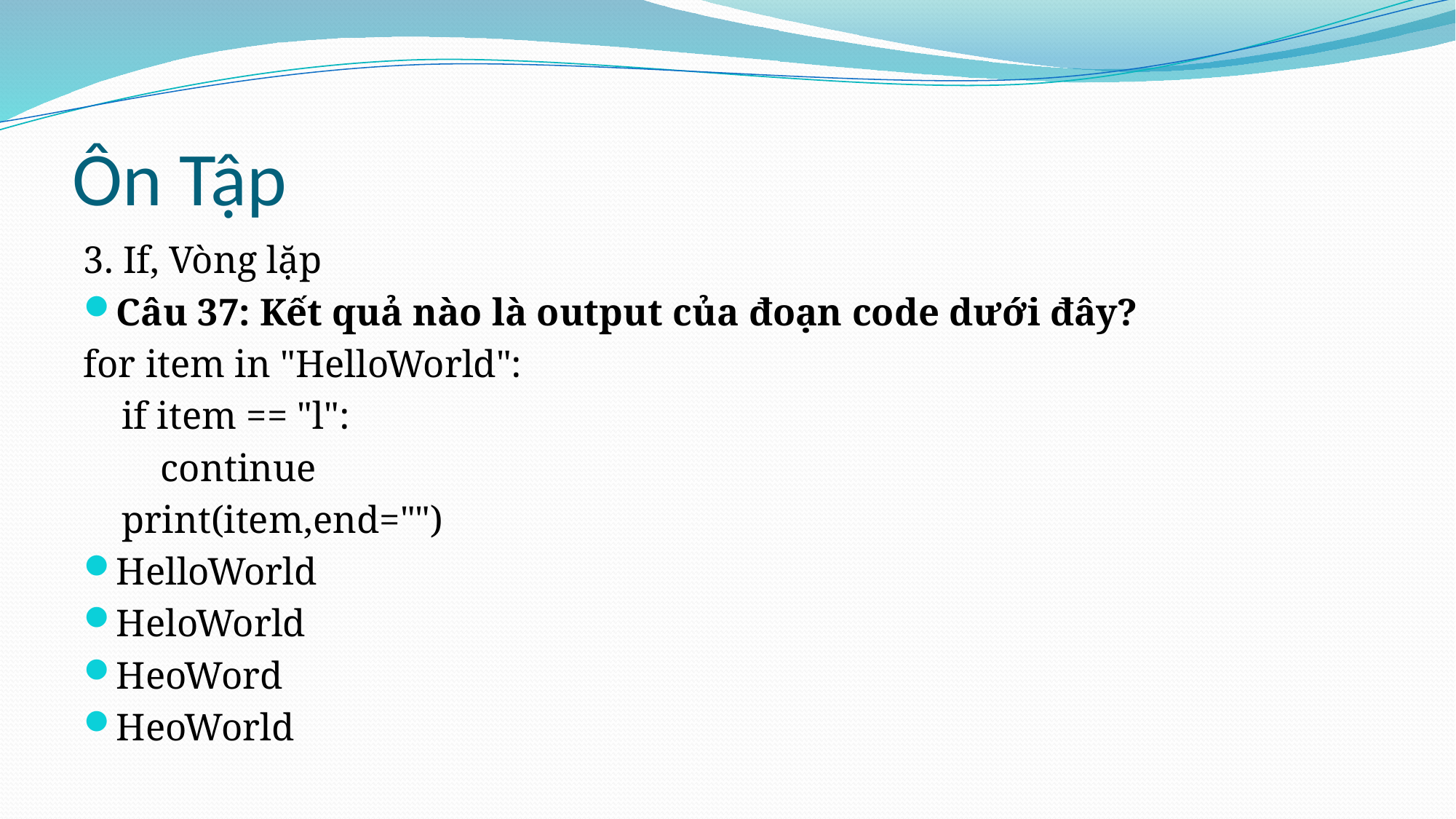

# Ôn Tập
3. If, Vòng lặp
Câu 37: Kết quả nào là output của đoạn code dưới đây?
for item in "HelloWorld":
    if item == "l":
        continue
    print(item,end="")
HelloWorld
HeloWorld
HeoWord
HeoWorld